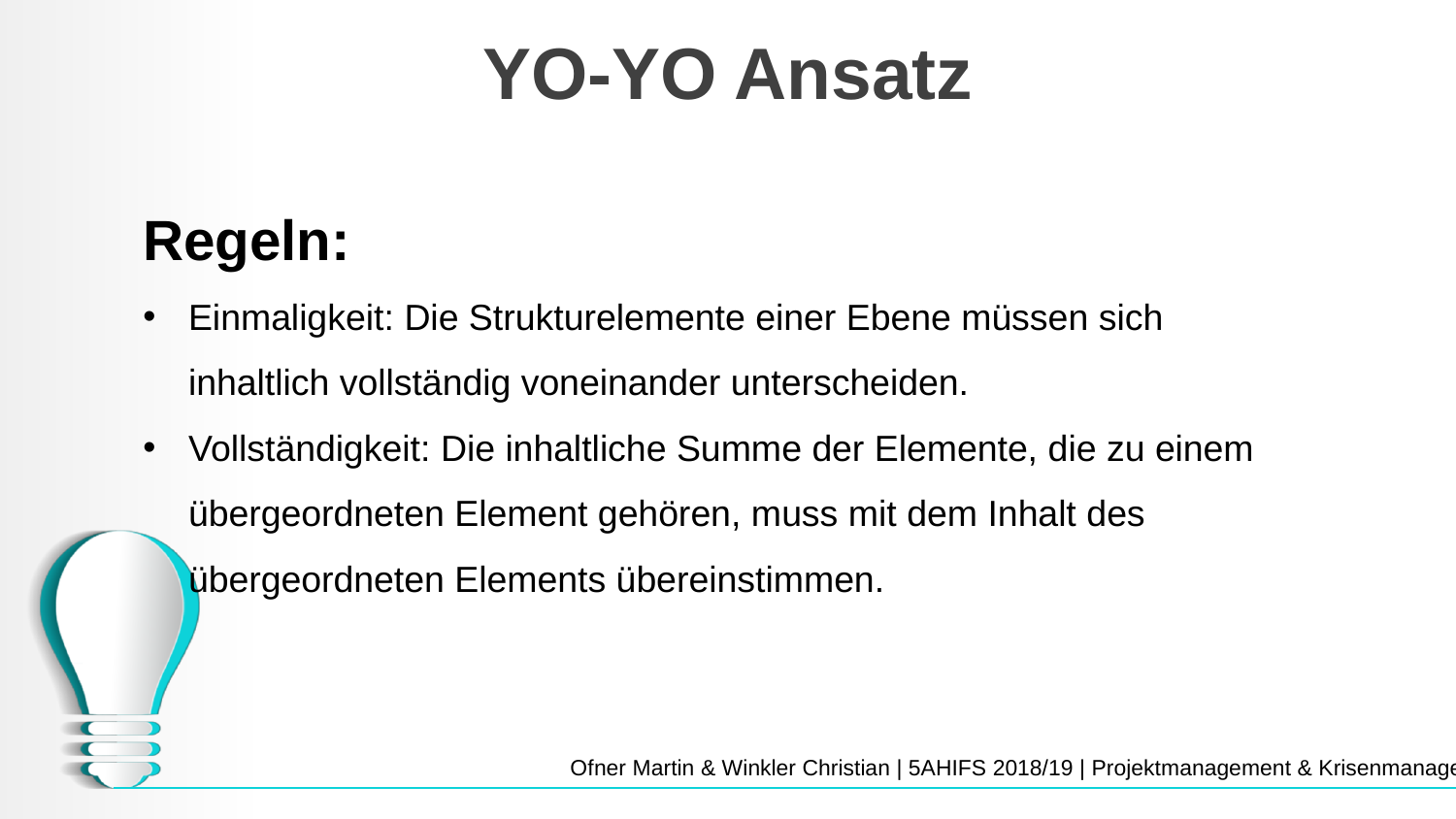

# YO-YO Ansatz
Regeln:
Einmaligkeit: Die Strukturelemente einer Ebene müssen sich inhaltlich vollständig voneinander unterscheiden.
Vollständigkeit: Die inhaltliche Summe der Elemente, die zu einem übergeordneten Element gehören, muss mit dem Inhalt des übergeordneten Elements übereinstimmen.